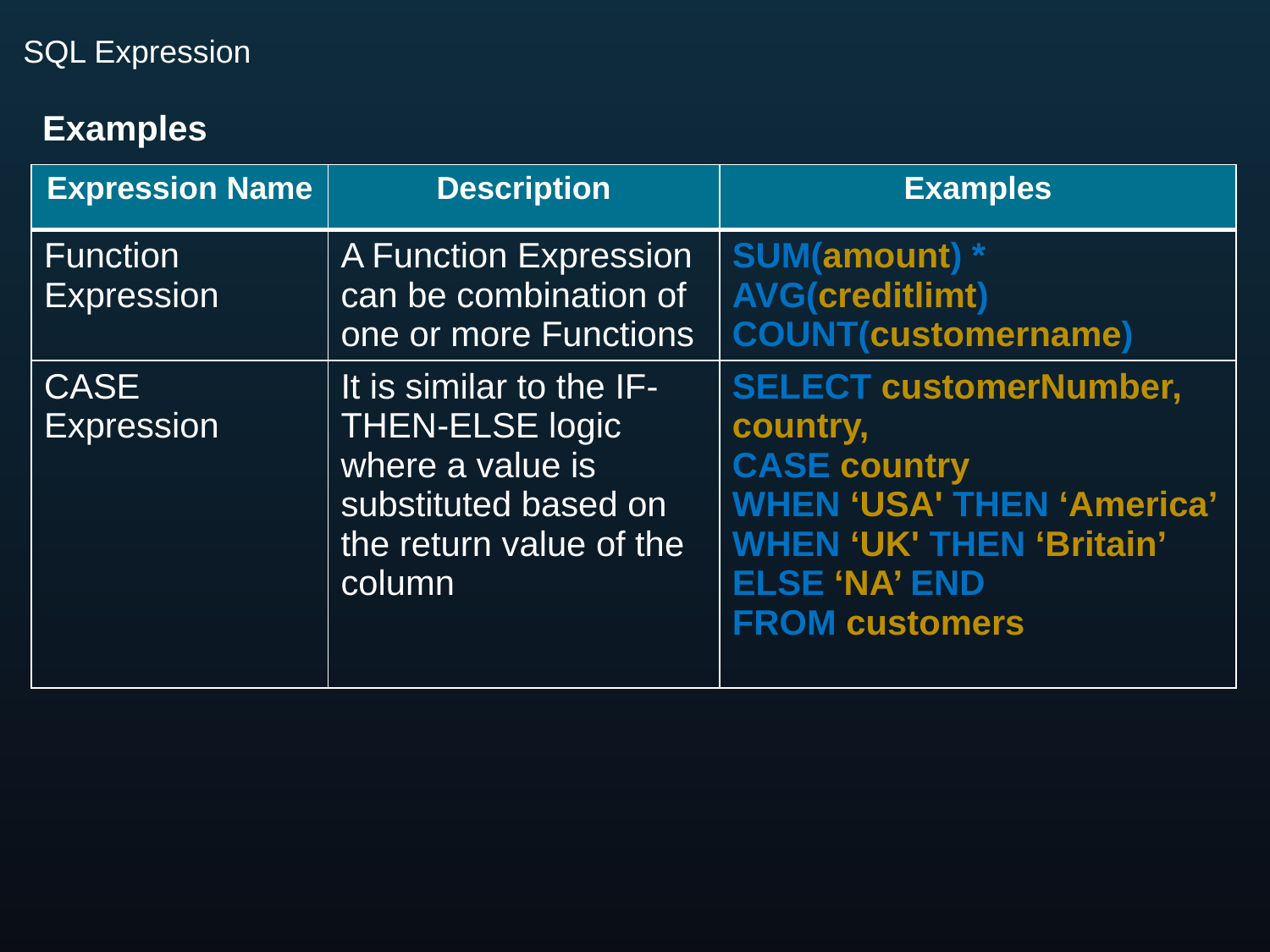

# SQL Expression
Examples

| Expression Name | Description | Examples |
| --- | --- | --- |
| Function Expression | A Function Expression can be combination of one or more Functions | SUM(amount) \* AVG(creditlimt) COUNT(customername) |
| CASE Expression | It is similar to the IF-THEN-ELSE logic where a value is substituted based on the return value of the column | SELECT customerNumber, country, CASE country WHEN ‘USA' THEN ‘America’ WHEN ‘UK' THEN ‘Britain’ ELSE ‘NA’ END FROM customers |
44